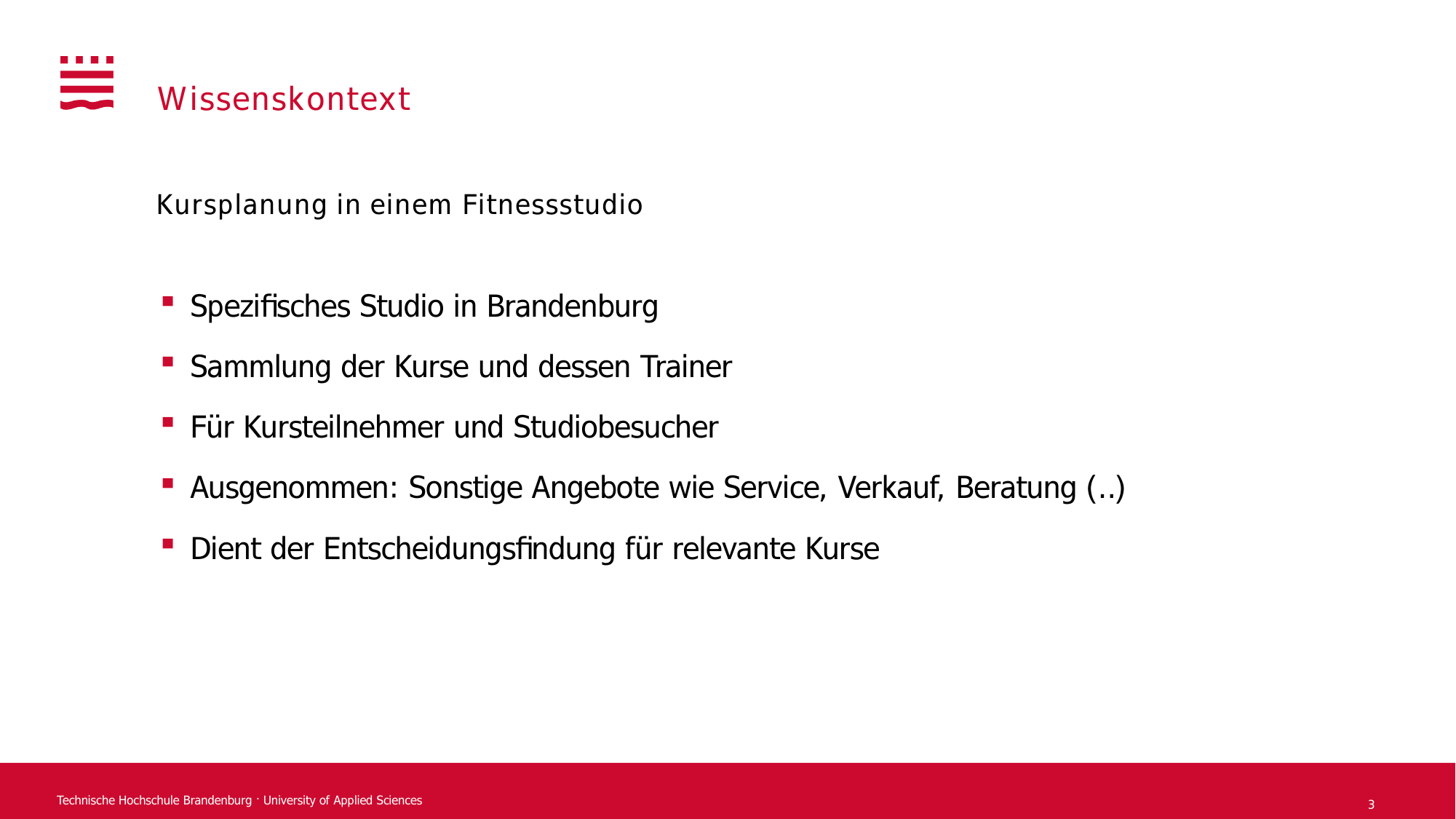

# Wissenskontext
Kursplanung in einem Fitnessstudio

Spezifisches Studio in Brandenburg
Sammlung der Kurse und dessen Trainer
Für Kursteilnehmer und Studiobesucher
Ausgenommen: Sonstige Angebote wie Service, Verkauf, Beratung (..)
Dient der Entscheidungsfindung für relevante Kurse

3